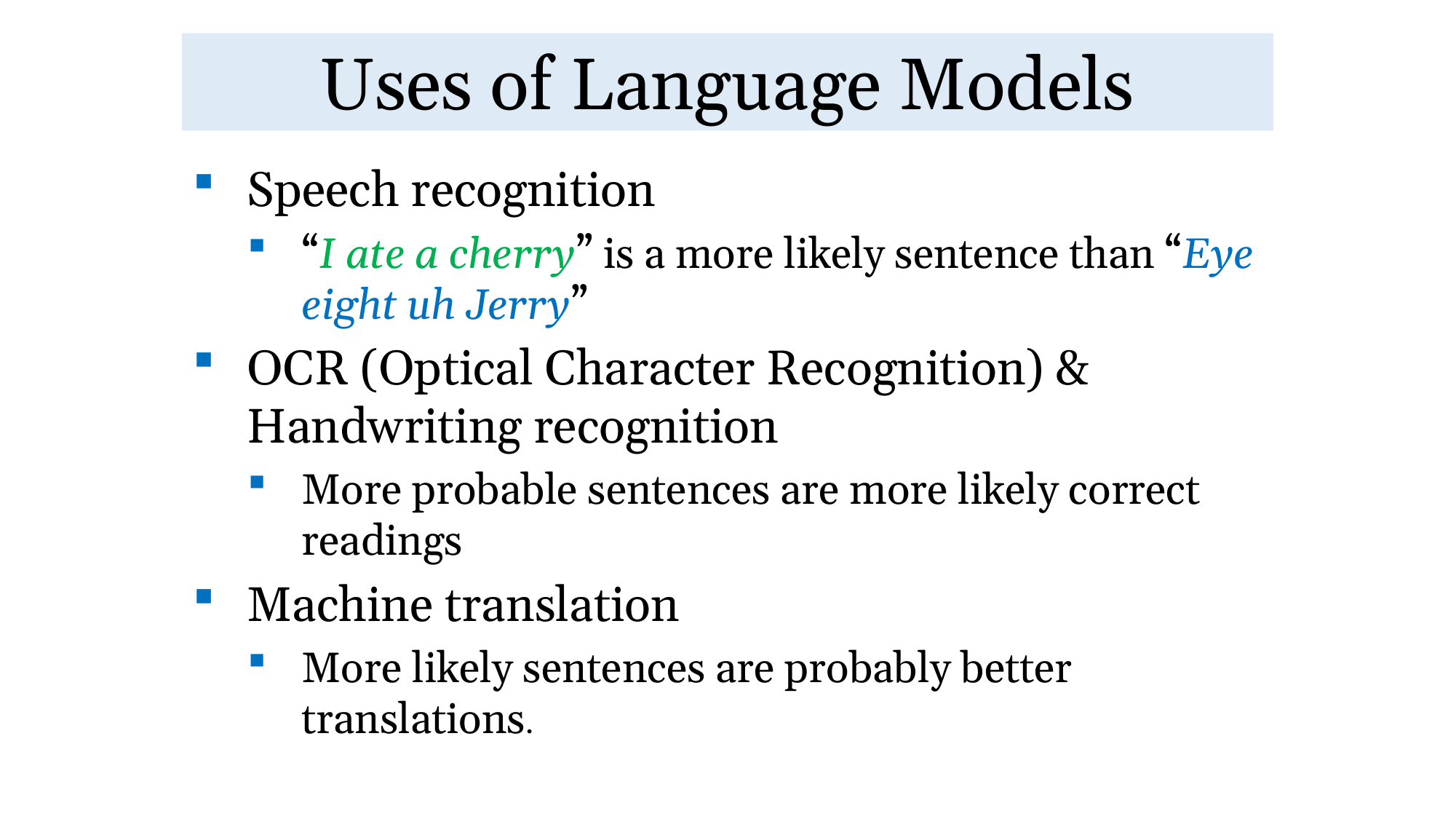

# Uses of Language Models
Speech recognition
“I ate a cherry” is a more likely sentence than “Eye eight uh Jerry”
OCR (Optical Character Recognition) & Handwriting recognition
More probable sentences are more likely correct readings
Machine translation
More likely sentences are probably better translations.